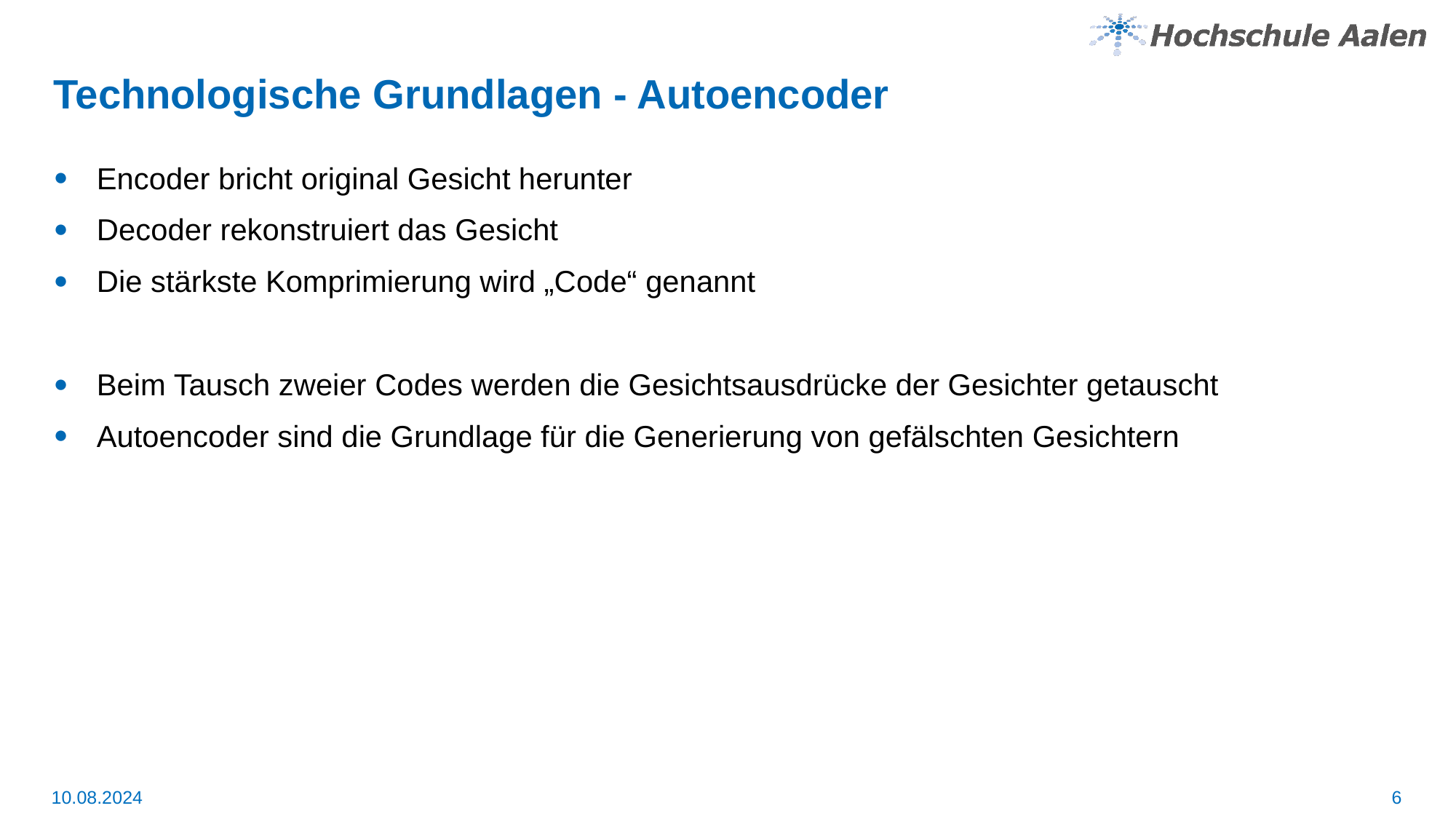

# Technologische Grundlagen - Autoencoder
Encoder bricht original Gesicht herunter
Decoder rekonstruiert das Gesicht
Die stärkste Komprimierung wird „Code“ genannt

Beim Tausch zweier Codes werden die Gesichtsausdrücke der Gesichter getauscht
Autoencoder sind die Grundlage für die Generierung von gefälschten Gesichtern
6
10.08.2024